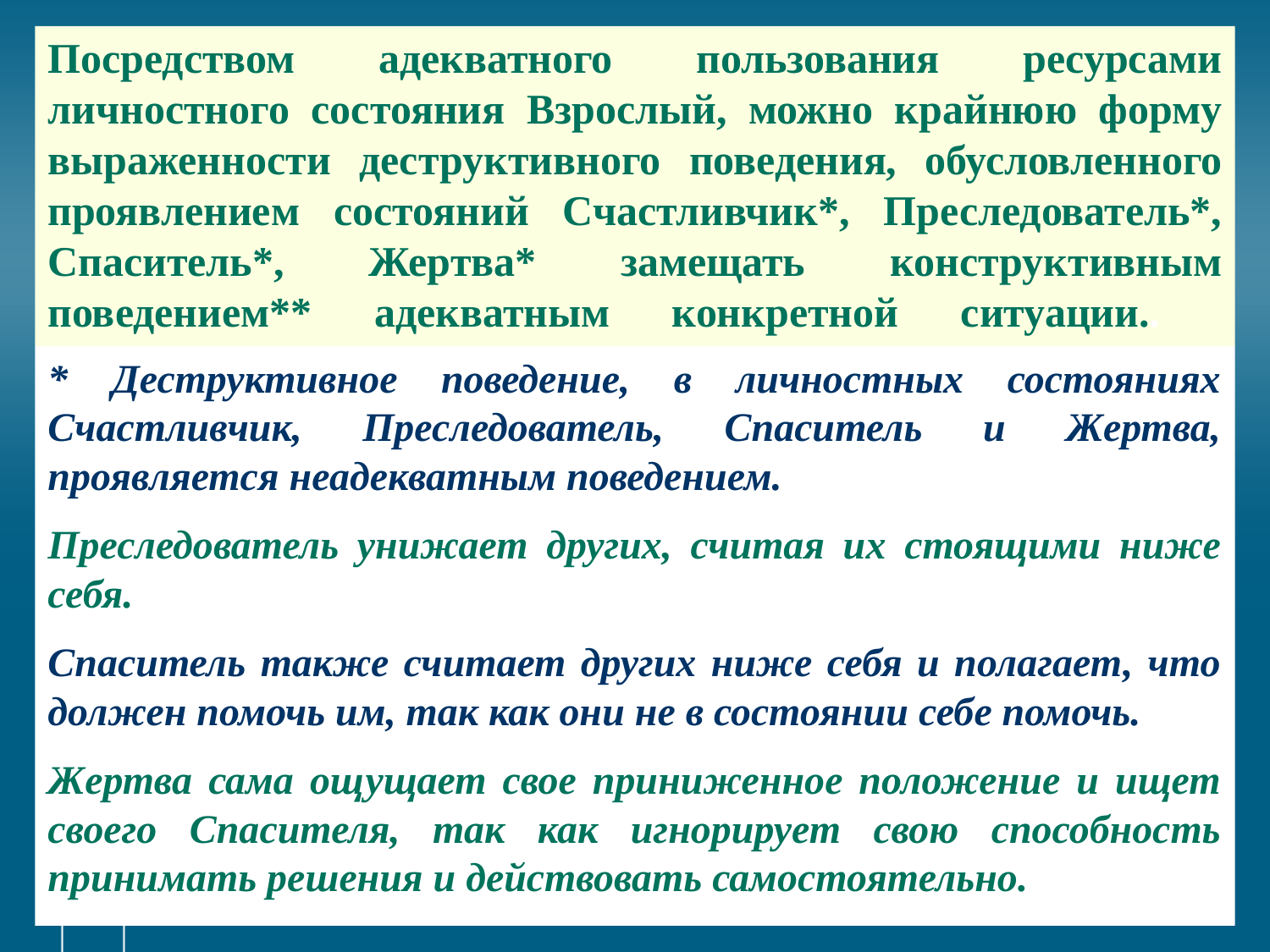

# Посредством адекватного пользования ресурсами личностного состояния Взрослый, можно крайнюю форму выраженности деструктивного поведения, обусловленного проявлением состояний Счастливчик*, Преследователь*, Спаситель*, Жертва* замещать конструктивным поведением** адекватным конкретной ситуации..
* Деструктивное поведение, в личностных состояниях Счастливчик, Преследователь, Спаситель и Жертва, проявляется неадекватным поведением.
Преследователь унижает других, считая их стоящими ниже себя.
Спаситель также считает других ниже себя и полагает, что должен помочь им, так как они не в состоянии себе помочь.
Жертва сама ощущает свое приниженное положение и ищет своего Спасителя, так как игнорирует свою способность принимать решения и действовать самостоятельно.